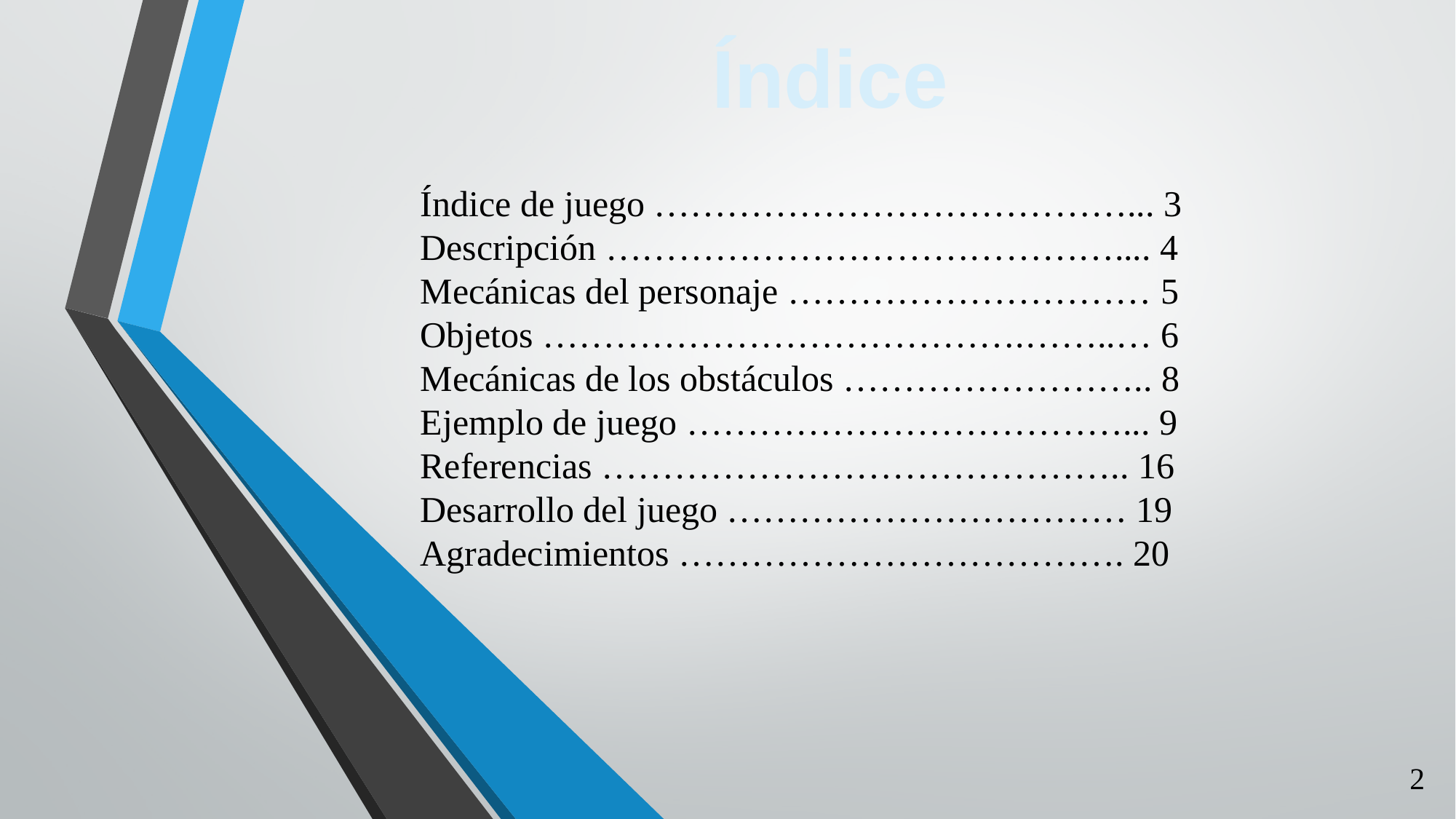

Índice
Índice de juego …………………………………... 3
Descripción …………………………………….... 4
Mecánicas del personaje ………………………… 5
Objetos ………………………………….……..… 6
Mecánicas de los obstáculos …………………….. 8
Ejemplo de juego ………………………………... 9
Referencias …………………………………….. 16
Desarrollo del juego …………………………… 19
Agradecimientos ………………………………. 20
2